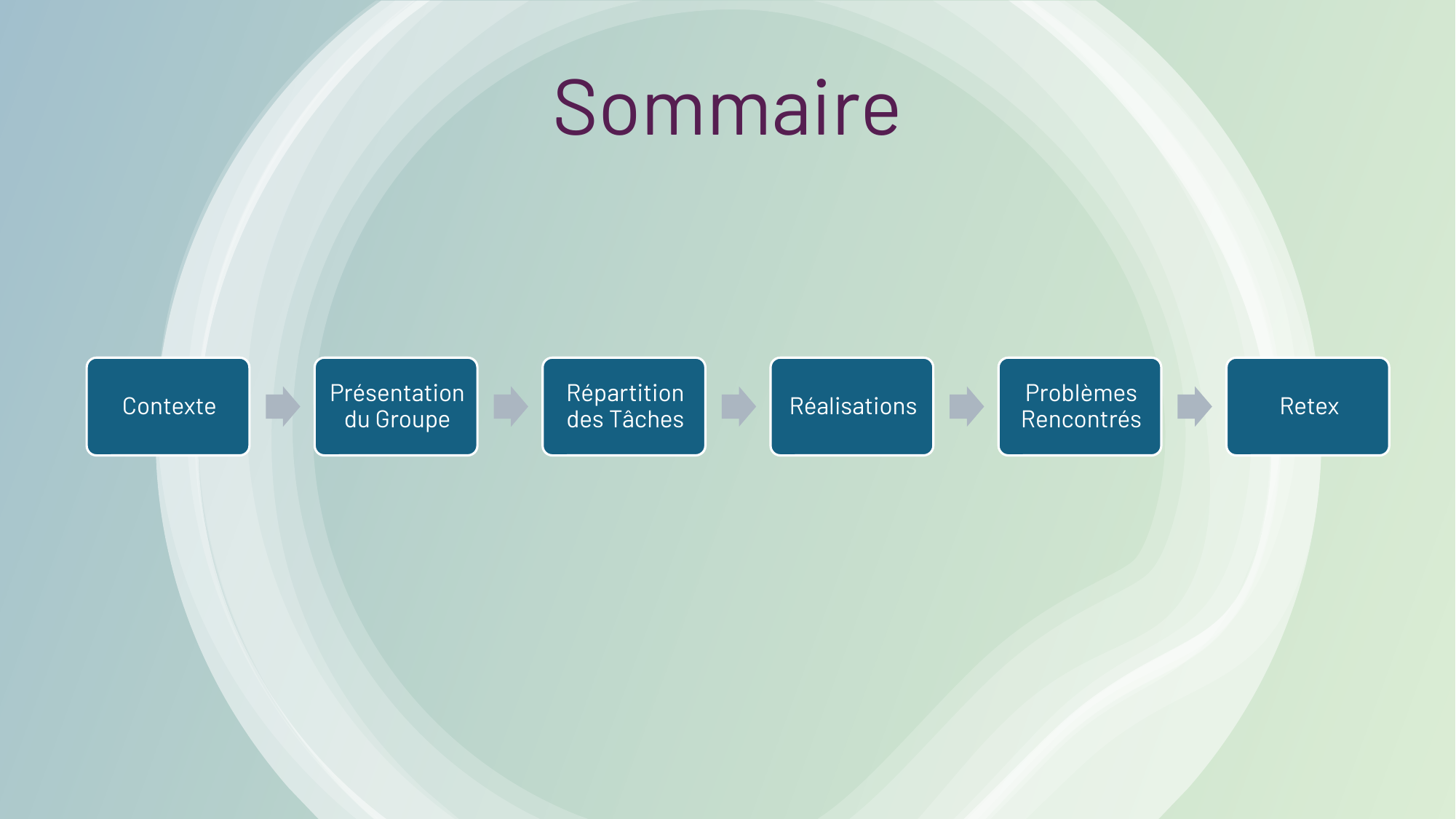

Contexte

Présentation du Groupe

Répartition des Tâches

Réalisations

Problèmes Rencontrés

Retex
Sommaire
2